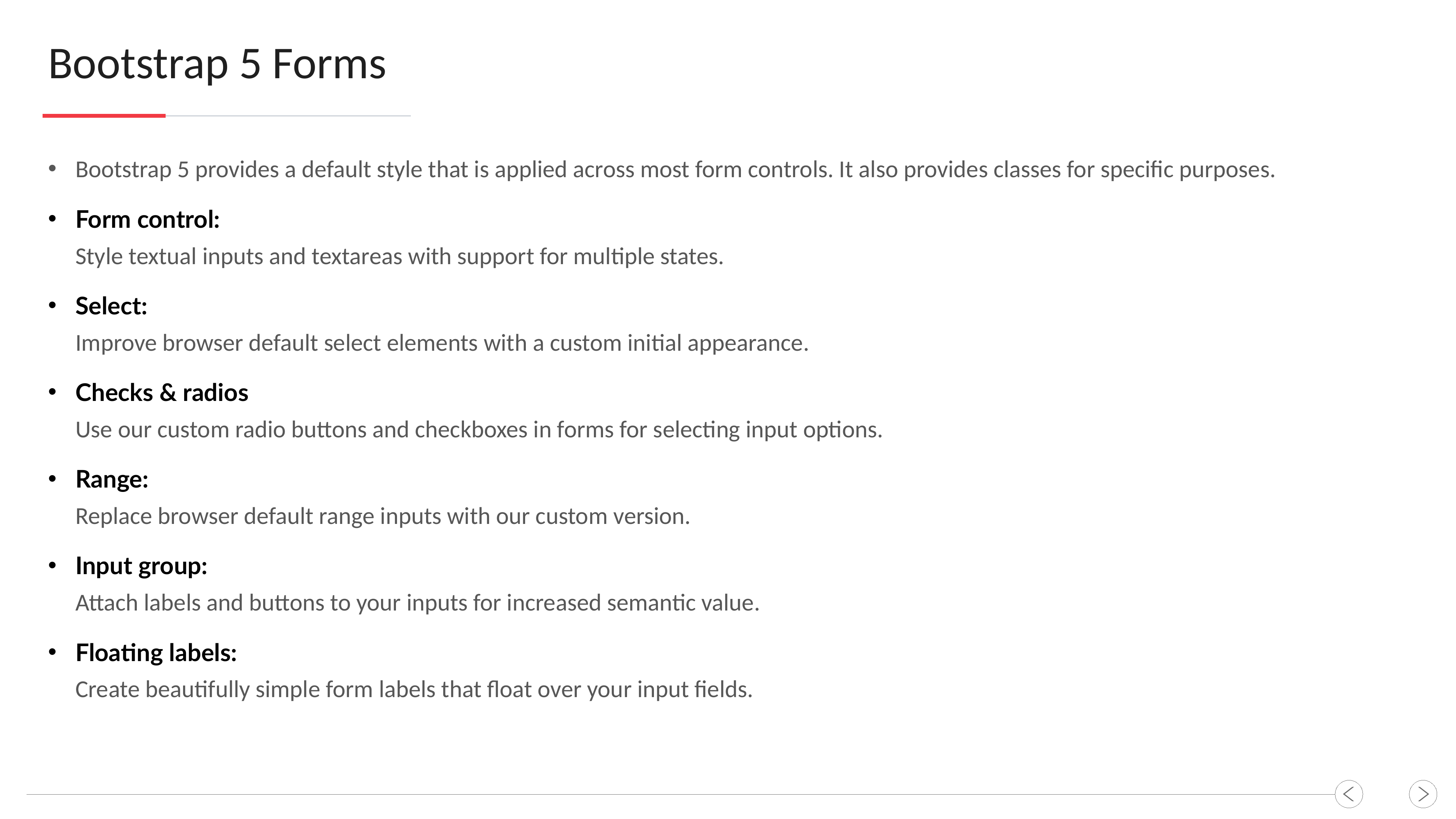

Bootstrap 5 Forms
Bootstrap 5 provides a default style that is applied across most form controls. It also provides classes for specific purposes.
Form control:
Style textual inputs and textareas with support for multiple states.
Select:
Improve browser default select elements with a custom initial appearance.
Checks & radios
Use our custom radio buttons and checkboxes in forms for selecting input options.
Range:
Replace browser default range inputs with our custom version.
Input group:
Attach labels and buttons to your inputs for increased semantic value.
Floating labels:
Create beautifully simple form labels that float over your input fields.